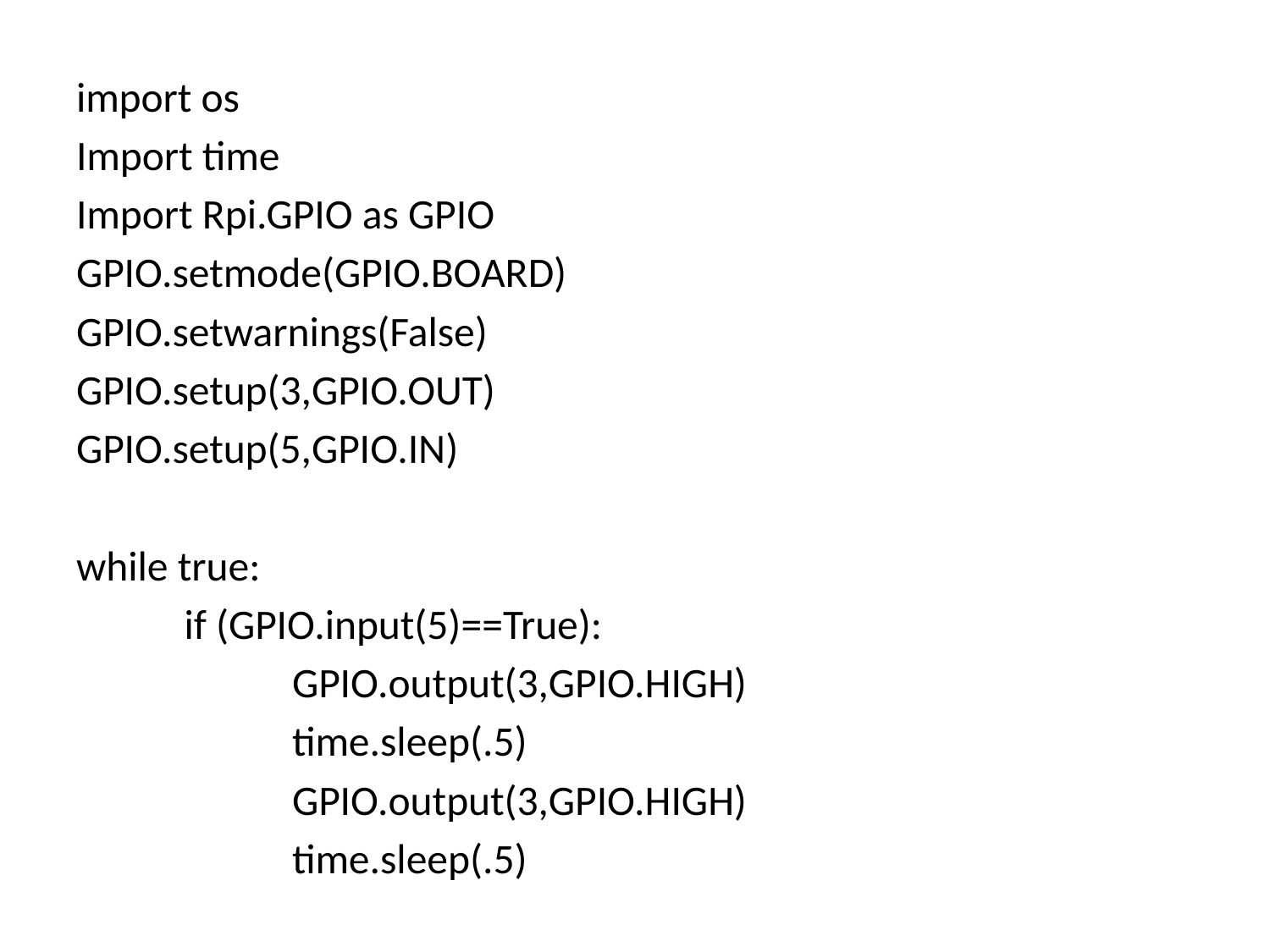

import os
Import time
Import Rpi.GPIO as GPIO
GPIO.setmode(GPIO.BOARD)
GPIO.setwarnings(False)
GPIO.setup(3,GPIO.OUT)
GPIO.setup(5,GPIO.IN)

while true:
	if (GPIO.input(5)==True):
		GPIO.output(3,GPIO.HIGH)
		time.sleep(.5)
		GPIO.output(3,GPIO.HIGH)
		time.sleep(.5)